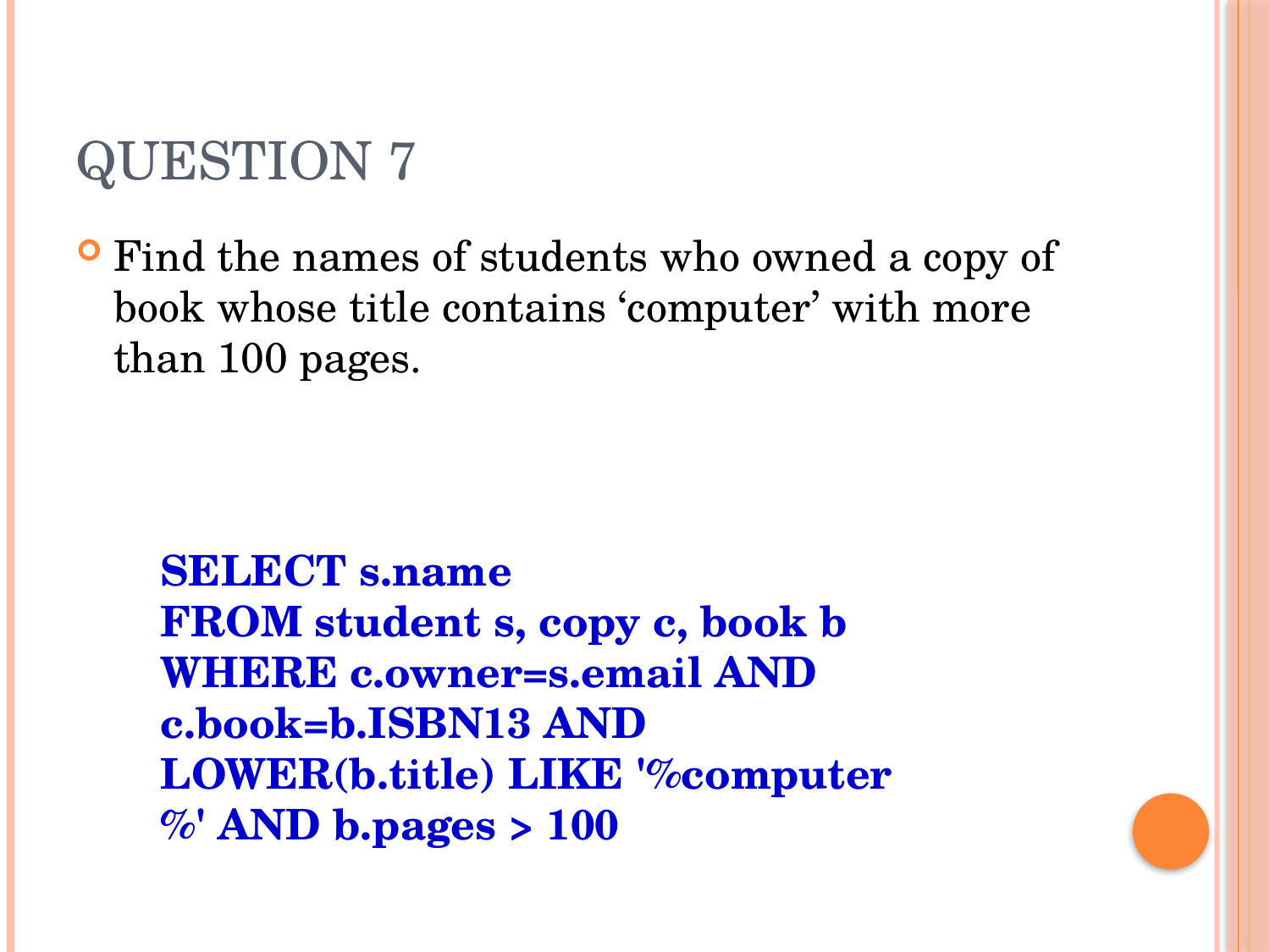

# Question 7
Find the names of students who owned a copy of book whose title contains ‘computer’ with more than 100 pages.

SELECT s.name
FROM student s, copy c, book b
WHERE c.owner=s.email AND c.book=b.ISBN13 AND LOWER(b.title) LIKE '%computer%' AND b.pages > 100